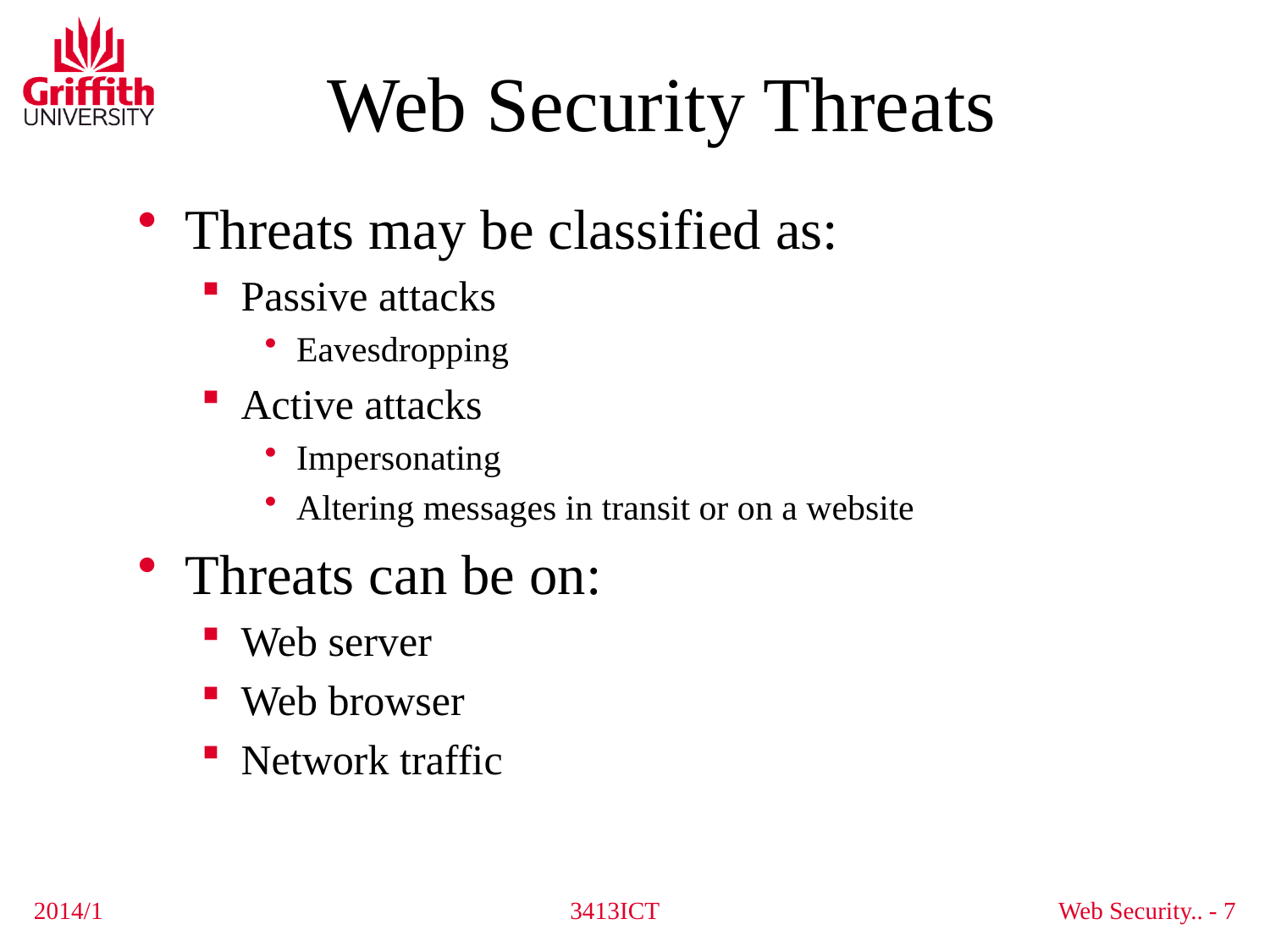

# Web Security Threats
Threats may be classified as:
Passive attacks
Eavesdropping
Active attacks
Impersonating
Altering messages in transit or on a website
Threats can be on:
Web server
Web browser
Network traffic
2014/1
3413ICT
Web Security.. - 7